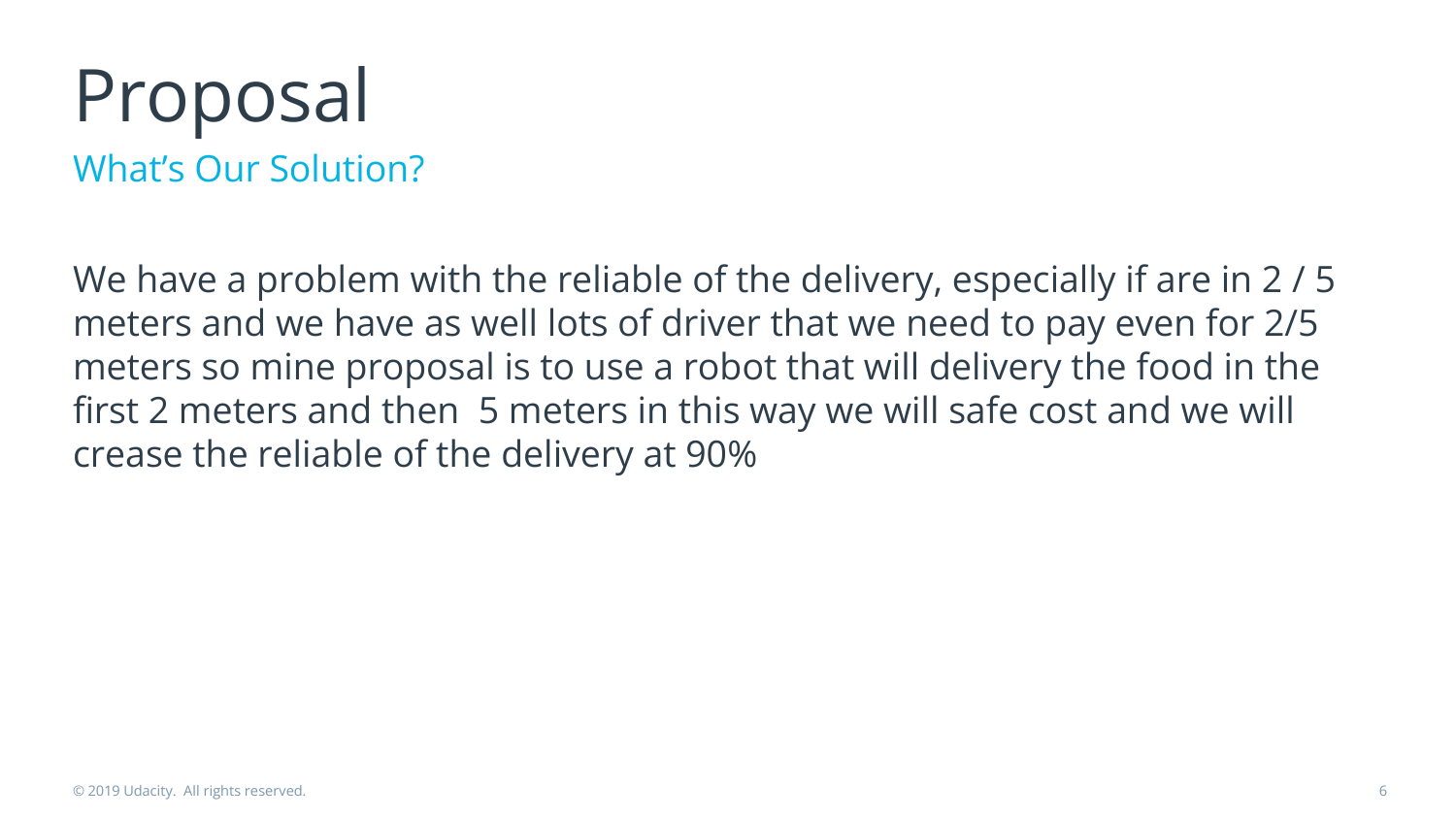

# Proposal
What’s Our Solution?
We have a problem with the reliable of the delivery, especially if are in 2 / 5 meters and we have as well lots of driver that we need to pay even for 2/5 meters so mine proposal is to use a robot that will delivery the food in the first 2 meters and then  5 meters in this way we will safe cost and we will crease the reliable of the delivery at 90%

© 2019 Udacity.  All rights reserved.
6